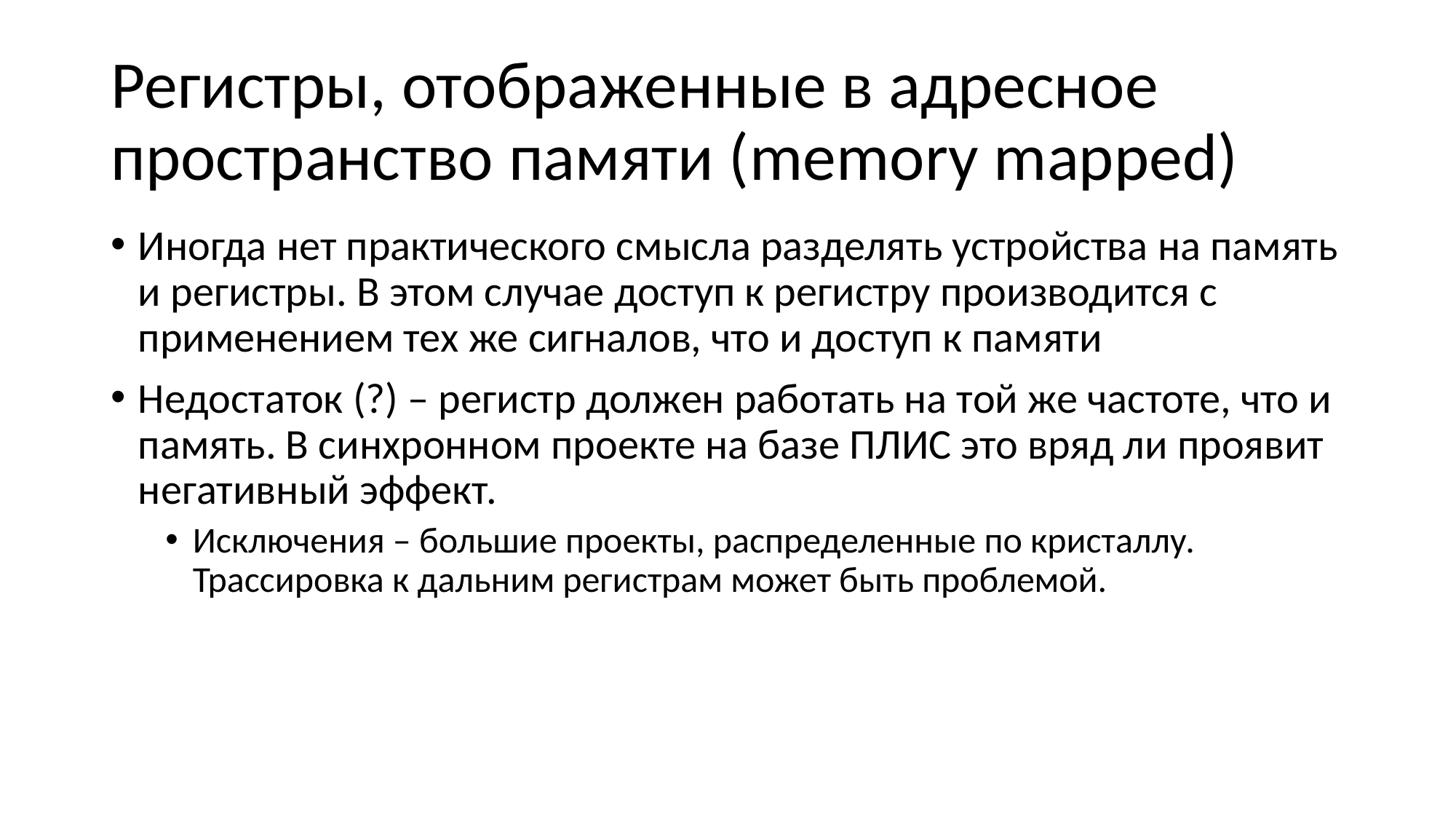

# Регистры, отображенные в адресное пространство памяти (memory mapped)
Иногда нет практического смысла разделять устройства на память и регистры. В этом случае доступ к регистру производится с применением тех же сигналов, что и доступ к памяти
Недостаток (?) – регистр должен работать на той же частоте, что и память. В синхронном проекте на базе ПЛИС это вряд ли проявит негативный эффект.
Исключения – большие проекты, распределенные по кристаллу. Трассировка к дальним регистрам может быть проблемой.